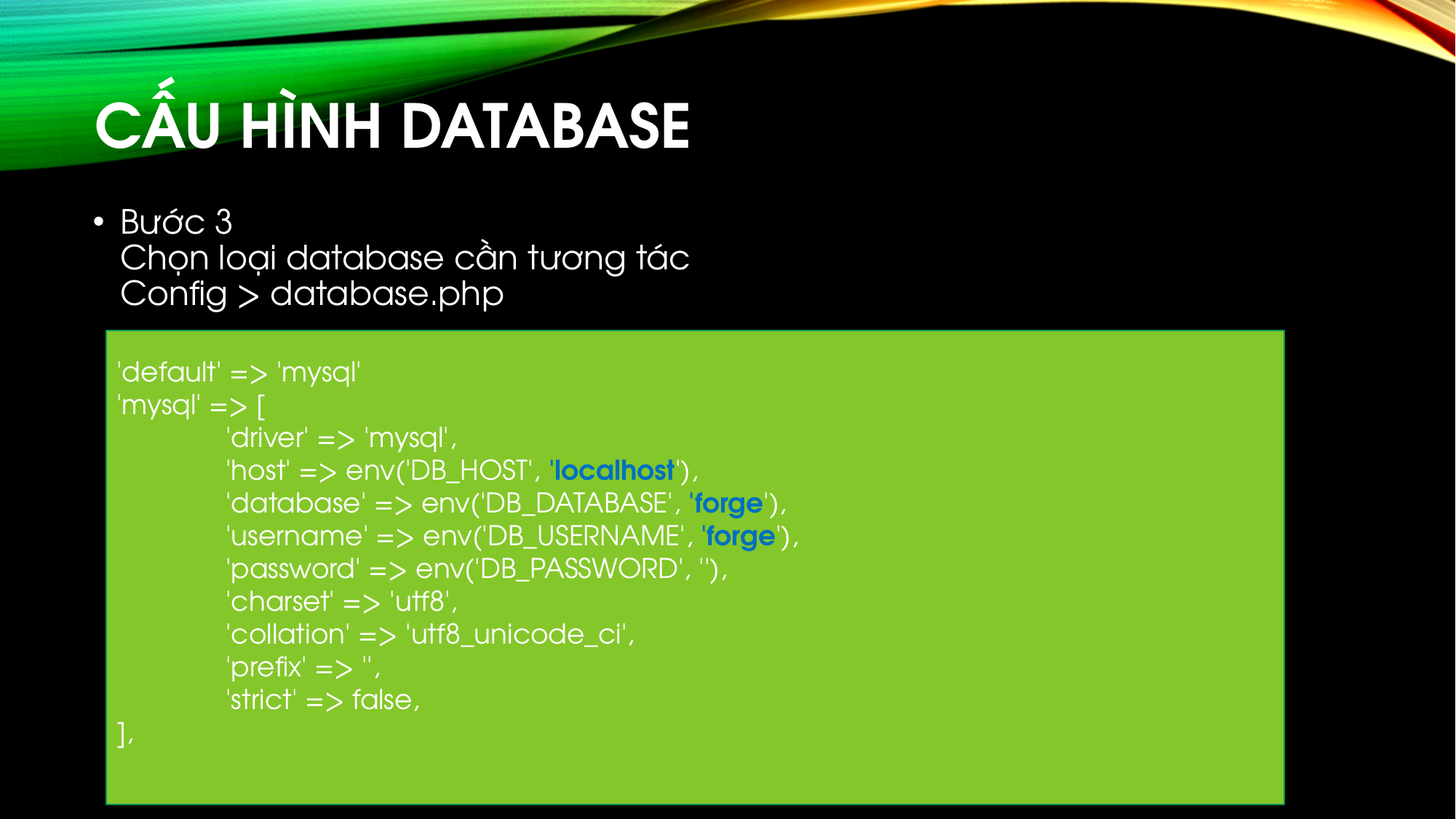

# CẤU HÌNH DATABASE
Bước 3
Chọn loại database cần tương tác
Config > database.php
'default' => 'mysql'
'mysql' => [
	'driver' => 'mysql',
	'host' => env('DB_HOST', 'localhost'),
	'database' => env('DB_DATABASE', 'forge'),
	'username' => env('DB_USERNAME', 'forge'),
	'password' => env('DB_PASSWORD', ''),
	'charset' => 'utf8',
	'collation' => 'utf8_unicode_ci',
	'prefix' => '',
	'strict' => false,
],